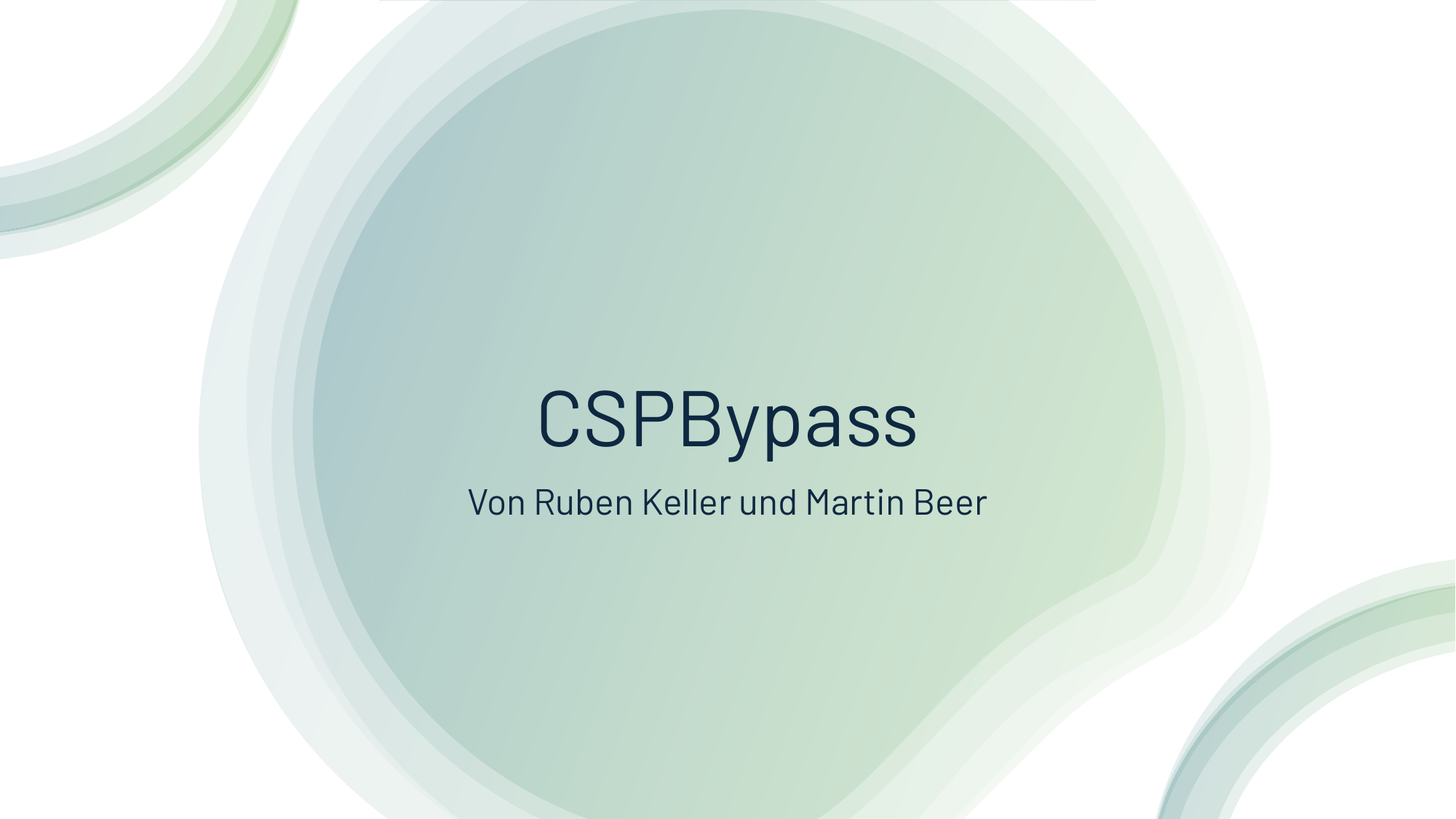

# CSPBypass
Von Ruben Keller und Martin Beer